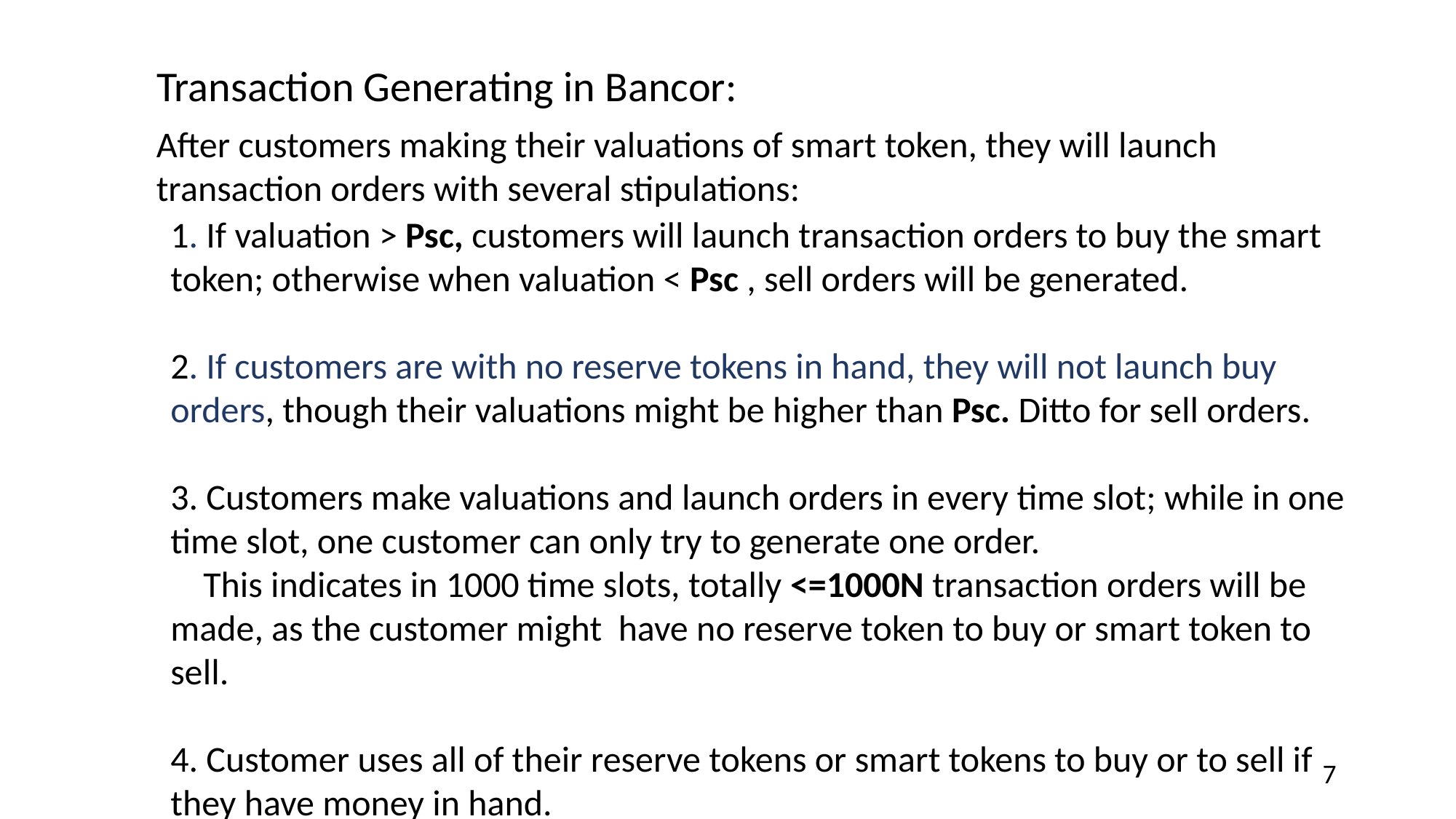

Transaction Generating in Bancor:

After customers making their valuations of smart token, they will launch transaction orders with several stipulations:

1. If valuation > Psc, customers will launch transaction orders to buy the smart token; otherwise when valuation < Psc , sell orders will be generated.

2. If customers are with no reserve tokens in hand, they will not launch buy orders, though their valuations might be higher than Psc. Ditto for sell orders.

3. Customers make valuations and launch orders in every time slot; while in one time slot, one customer can only try to generate one order.
    This indicates in 1000 time slots, totally <=1000N transaction orders will be made, as the customer might  have no reserve token to buy or smart token to sell.

4. Customer uses all of their reserve tokens or smart tokens to buy or to sell if they have money in hand.

7